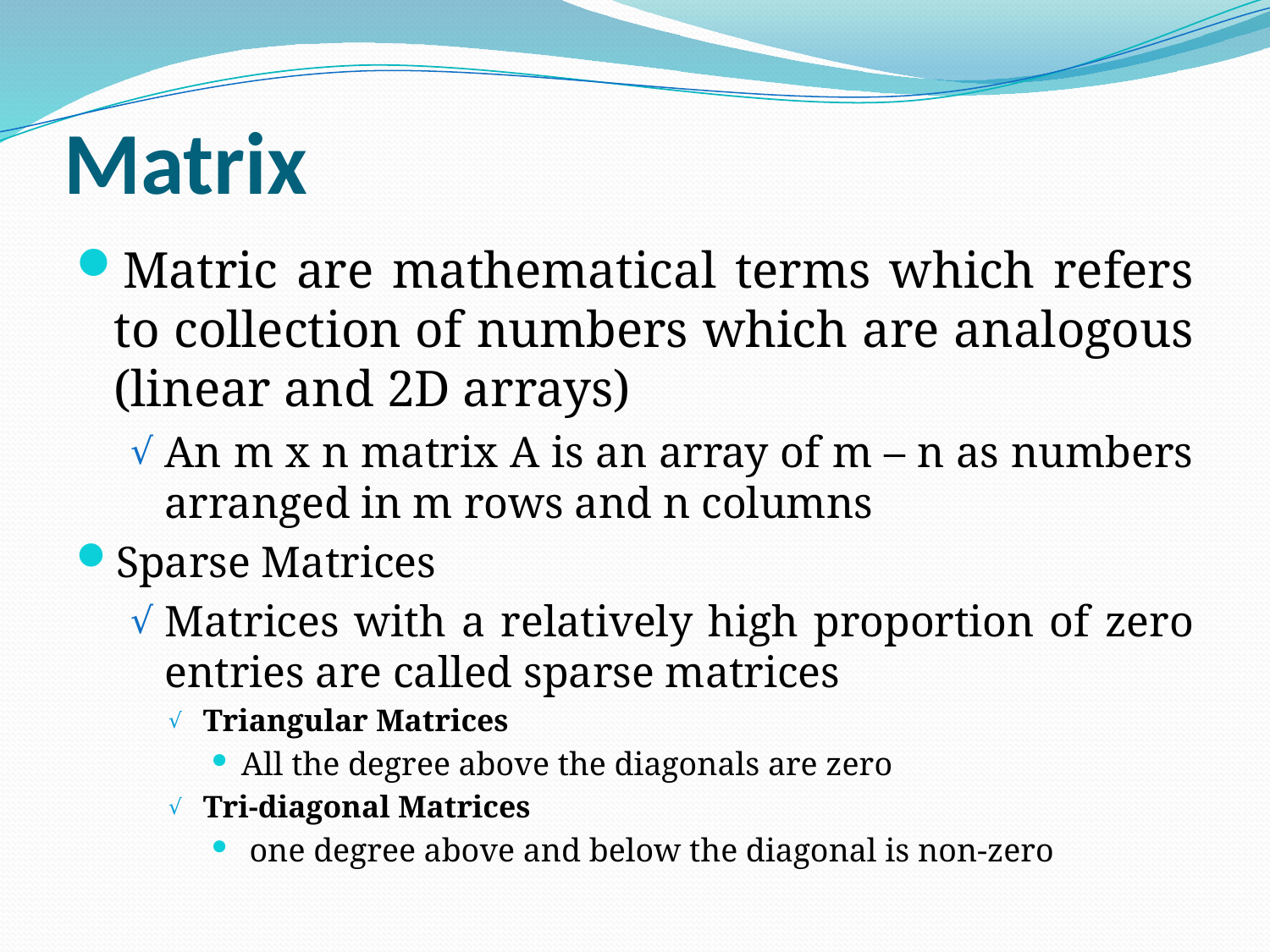

# Matrix
Matric are mathematical terms which refers to collection of numbers which are analogous (linear and 2D arrays)
An m x n matrix A is an array of m – n as numbers arranged in m rows and n columns
Sparse Matrices
Matrices with a relatively high proportion of zero entries are called sparse matrices
Triangular Matrices
All the degree above the diagonals are zero
Tri-diagonal Matrices
 one degree above and below the diagonal is non-zero